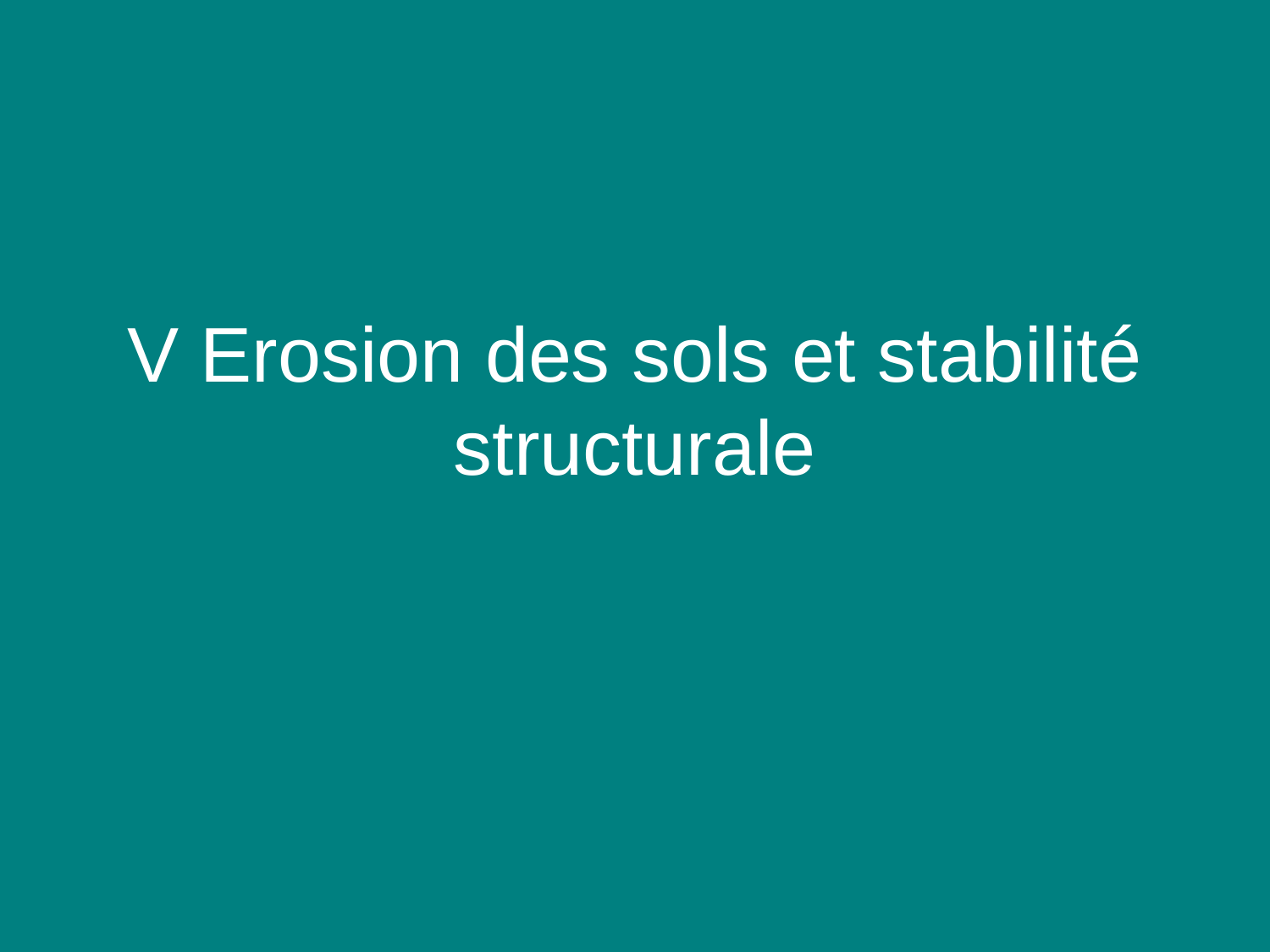

# V Erosion des sols et stabilité structurale